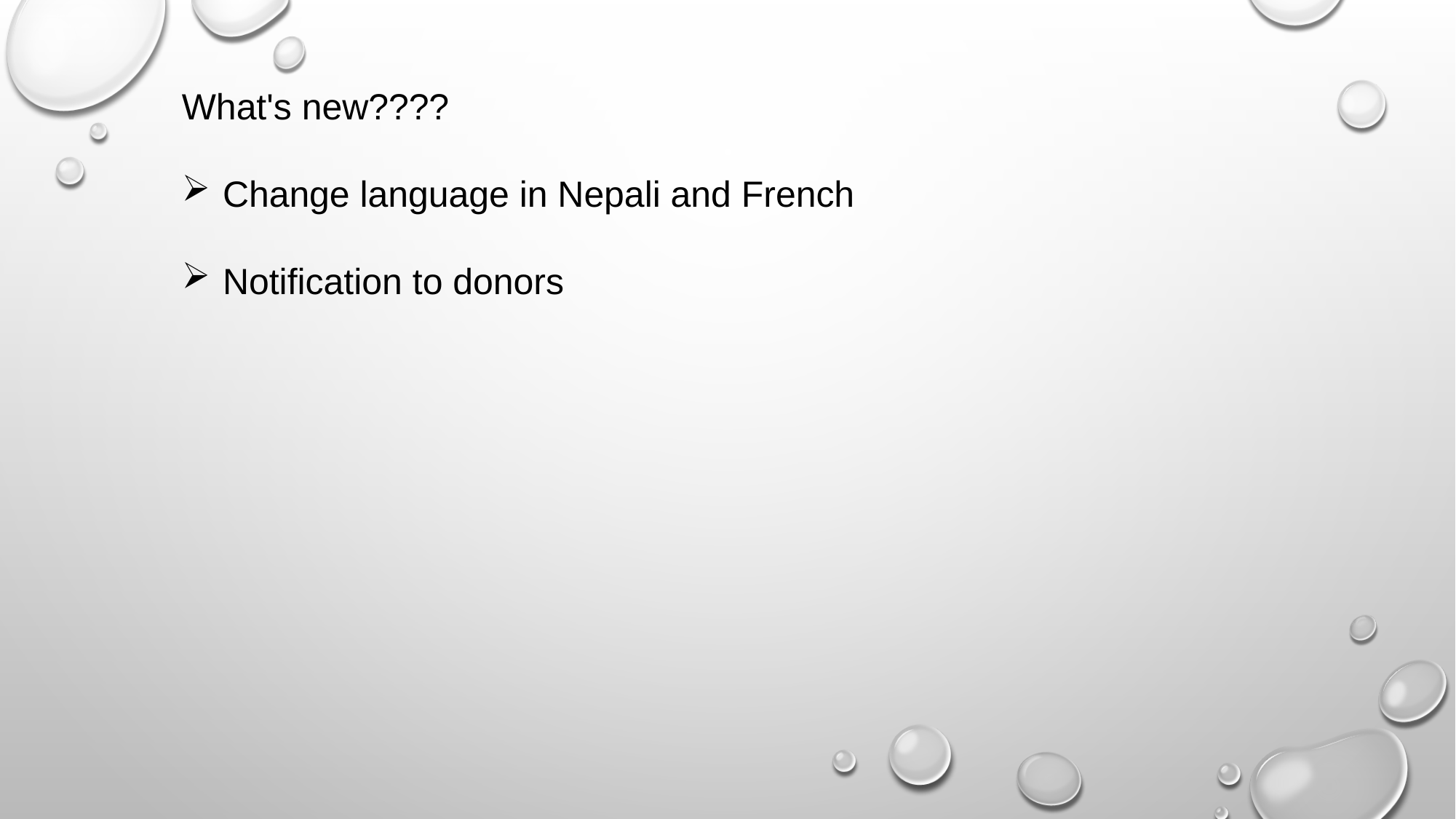

What's new????

Change language in Nepali and French

Notification to donors